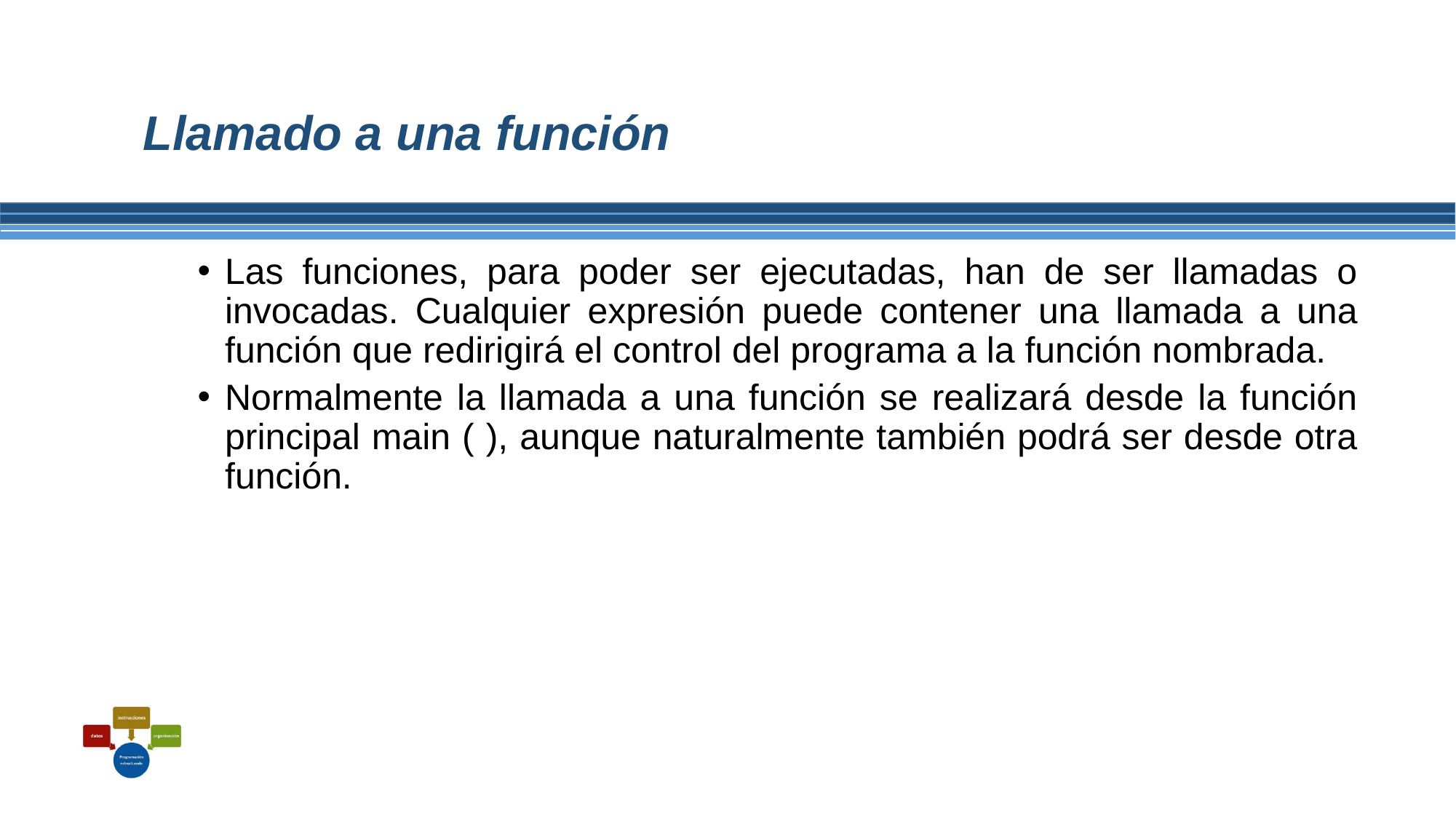

# Llamado a una función
Las funciones, para poder ser ejecutadas, han de ser llamadas o invocadas. Cualquier expresión puede contener una llamada a una función que redirigirá el control del programa a la función nombrada.
Normalmente la llamada a una función se realizará desde la función principal main ( ), aunque naturalmente también podrá ser desde otra función.